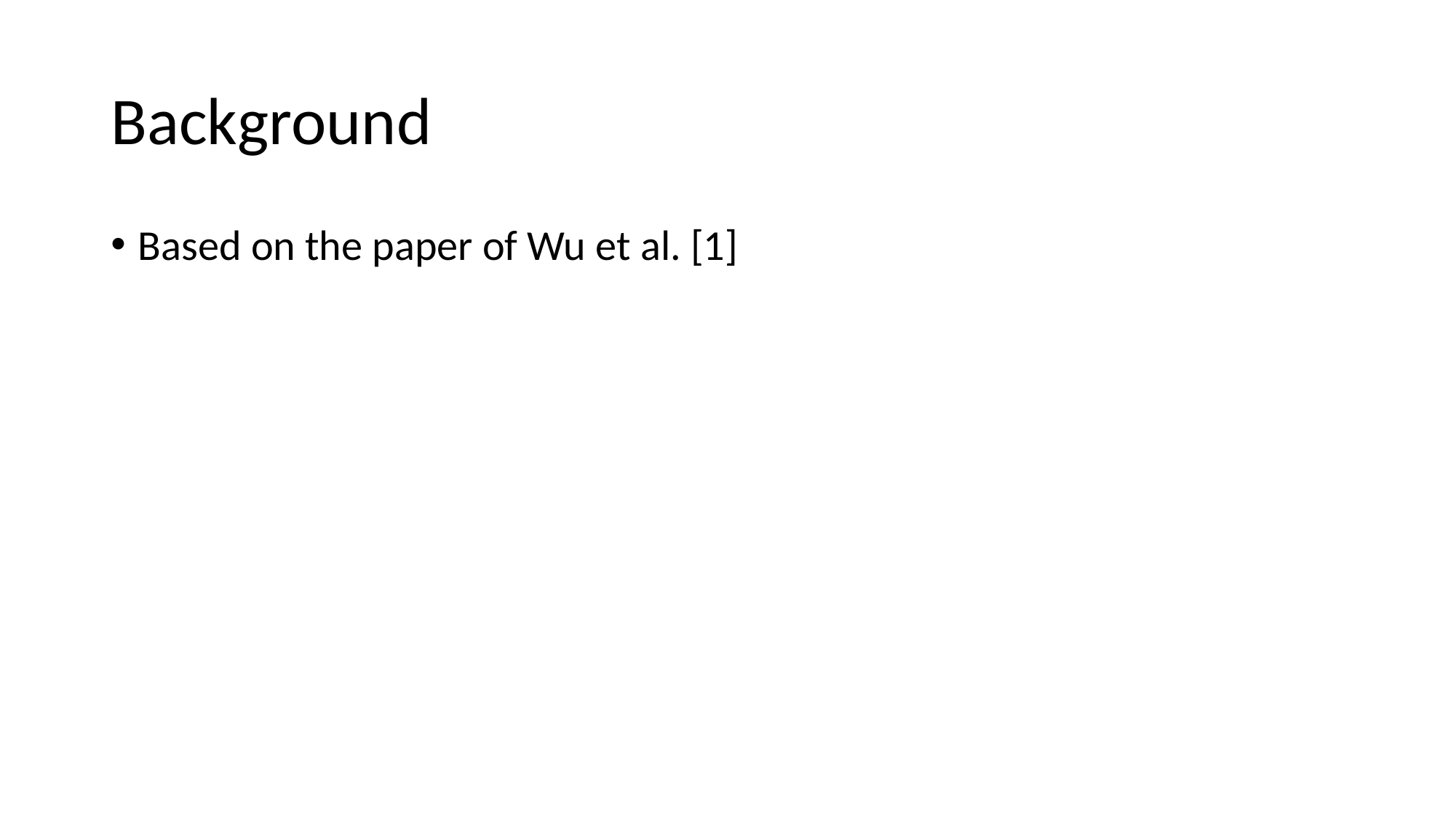

# Background
Based on the paper of Wu et al. [1]